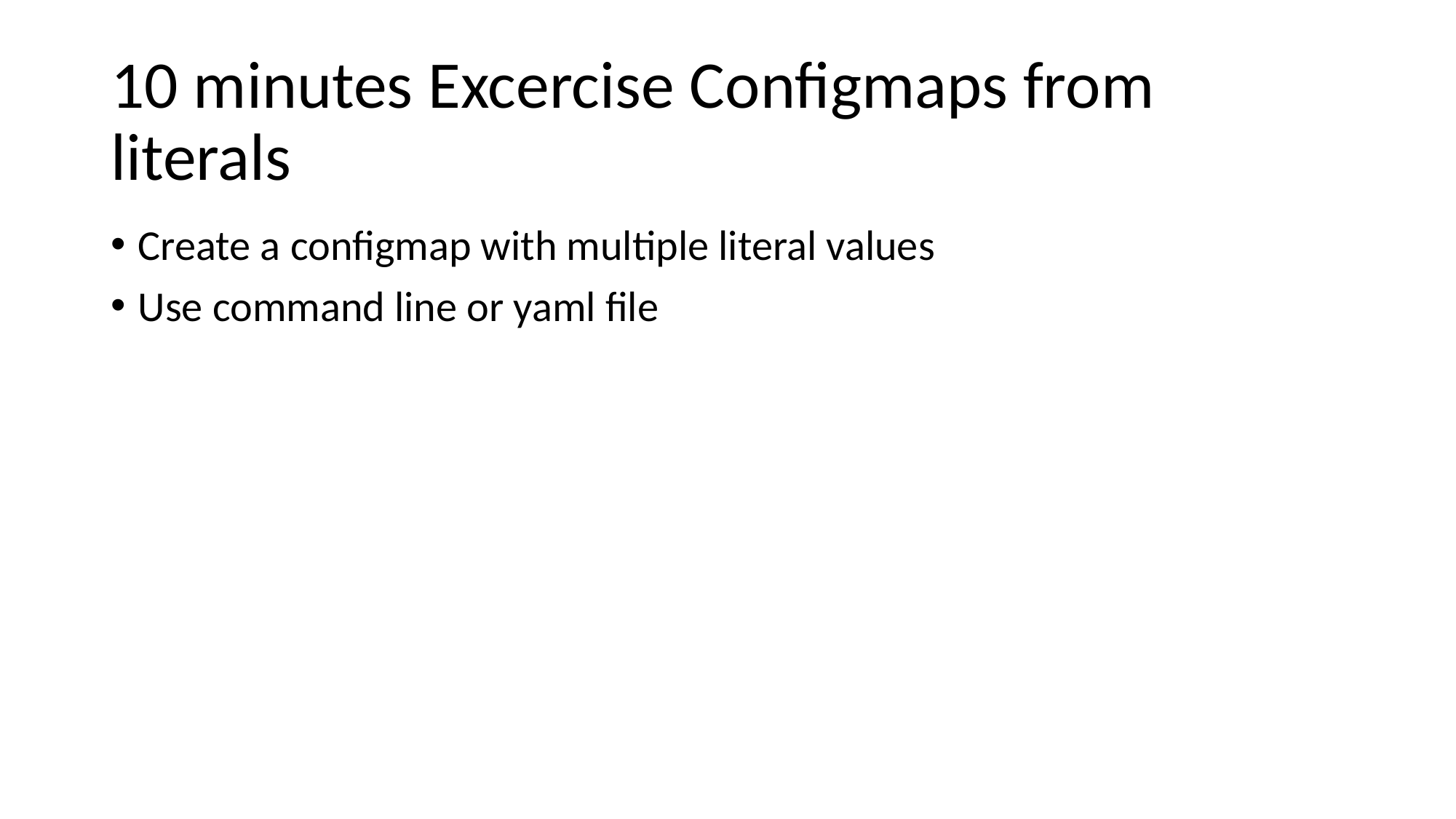

# 10 minutes Excercise Configmaps from literals
Create a configmap with multiple literal values
Use command line or yaml file